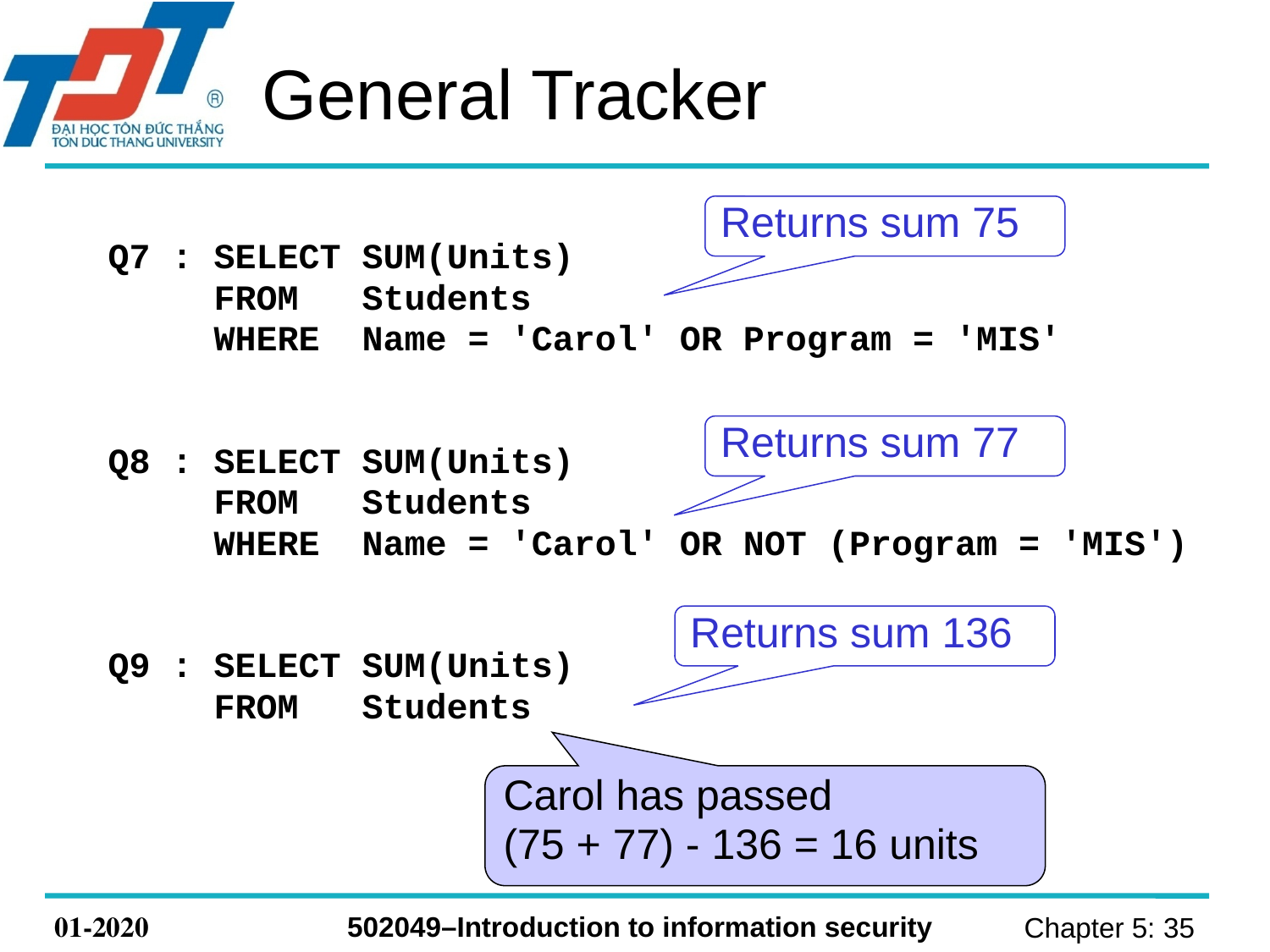

# General Tracker

Q7 : SELECT SUM(Units)
     FROM   Students
     WHERE  Name = 'Carol' OR Program = 'MIS'

Q8 : SELECT SUM(Units)
     FROM   Students
     WHERE  Name = 'Carol' OR NOT (Program = 'MIS')

Q9 : SELECT SUM(Units)
     FROM   Students
Returns sum 75
Returns sum 77
Returns sum 136
Carol has passed
(75 + 77) - 136 = 16 units